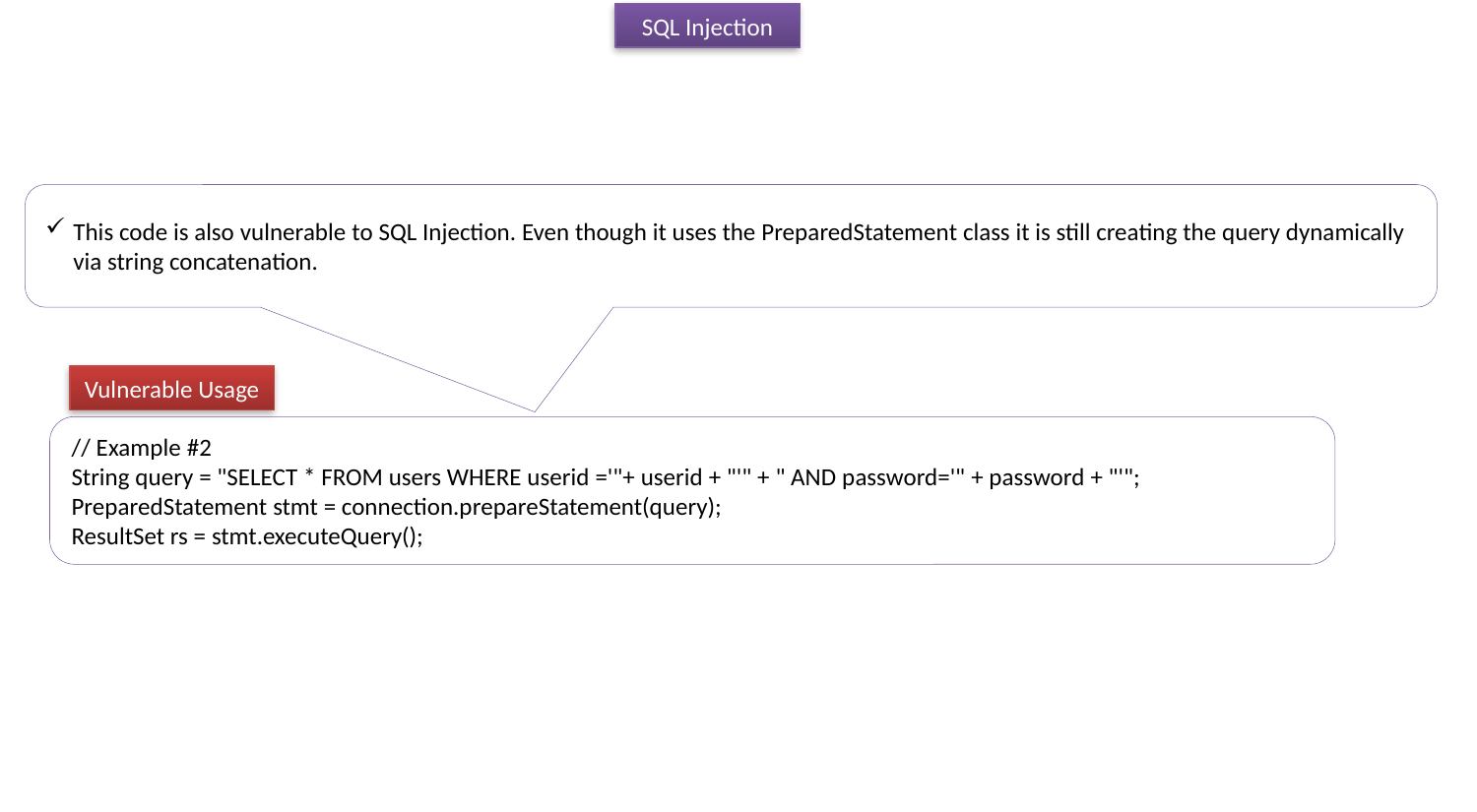

SQL Injection

This code is also vulnerable to SQL Injection. Even though it uses the PreparedStatement class it is still creating the query dynamically via string concatenation.
Vulnerable Usage
// Example #2
String query = "SELECT * FROM users WHERE userid ='"+ userid + "'" + " AND password='" + password + "'";
PreparedStatement stmt = connection.prepareStatement(query);
ResultSet rs = stmt.executeQuery();